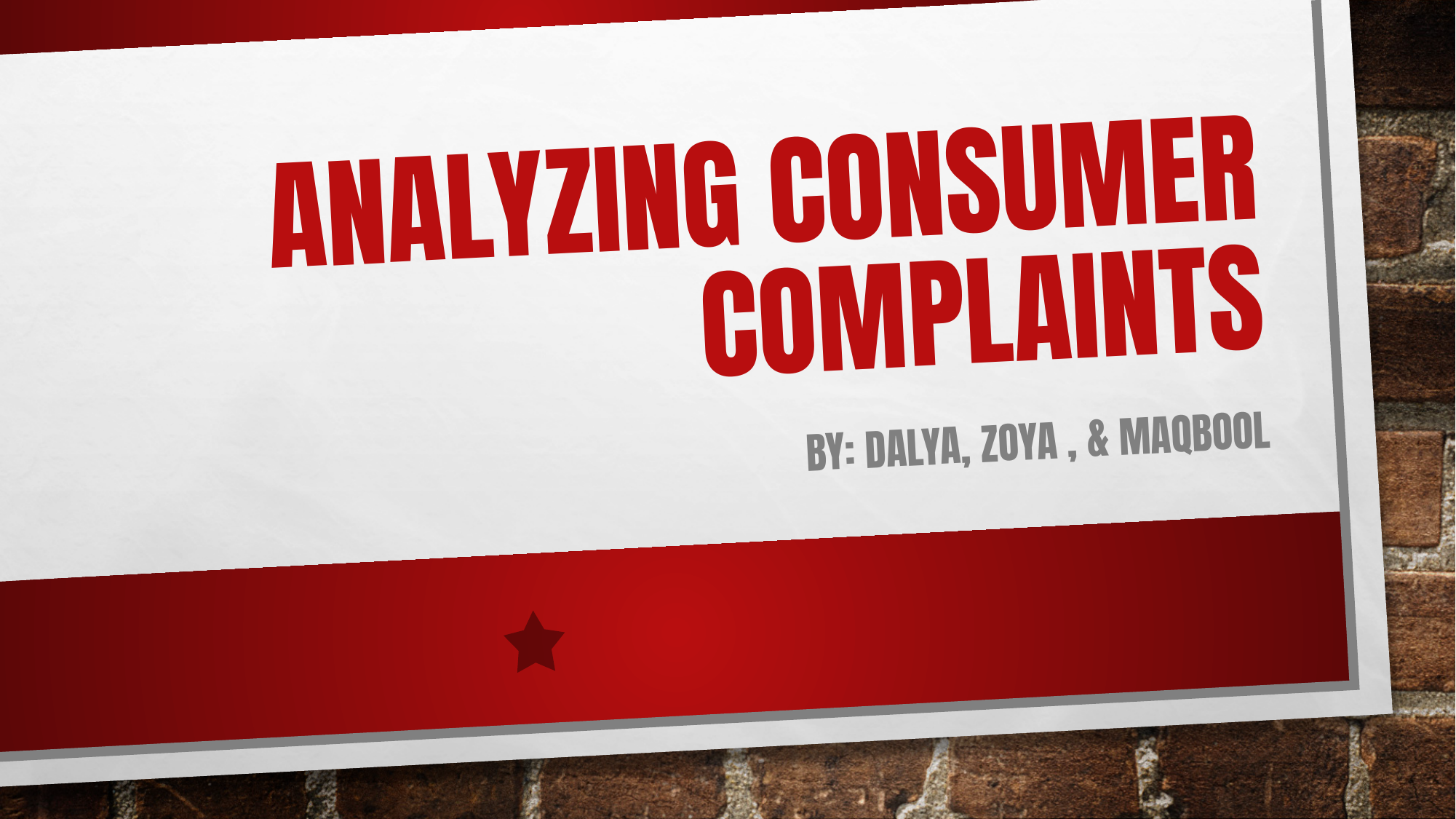

# Analyzing consumer complaints
By: dalya, zoya , & Maqbool